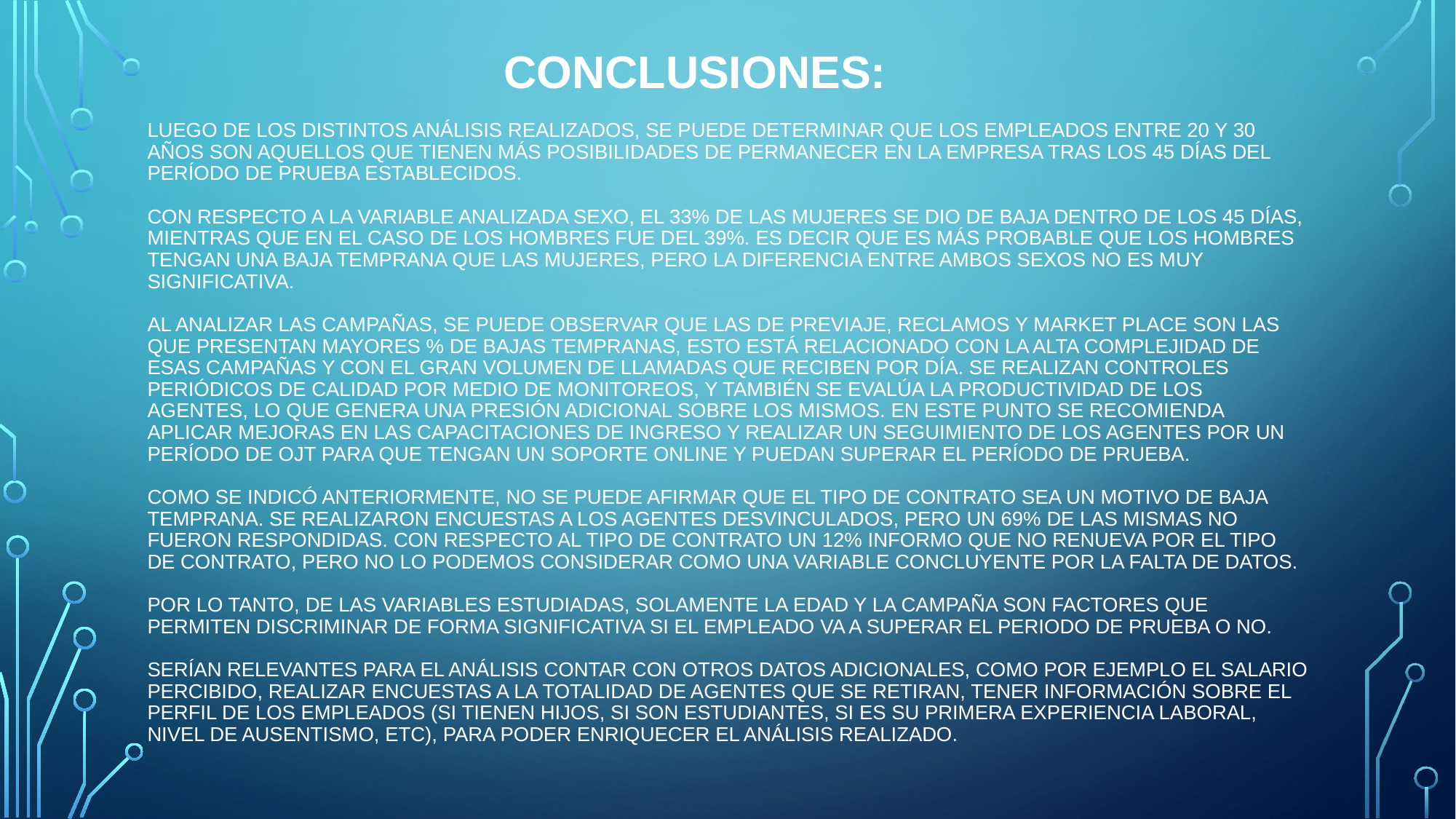

# CONCLUSIONES: Luego de los distintos análisis realizados, se puede determinar que los empleados entre 20 y 30 años son aquellos que tienen más posibilidades de permanecer en la empresa tras los 45 días del período de prueba establecidos. Con respecto a la variable analizada sexo, el 33% de las mujeres se dio de baja dentro de los 45 días, mientras que en el caso de los hombres fue del 39%. Es decir que es más probable que los hombres tengan una baja temprana que las mujeres, pero la diferencia entre ambos sexos no es muy significativa. Al analizar las campañas, se puede observar que las de Previaje, Reclamos y Market Place son las que presentan mayores % de bajas tempranas, esto está relacionado con la alta complejidad de esas campañas y con el gran volumen de llamadas que reciben por día. Se realizan controles periódicos de calidad por medio de monitoreos, y también se evalúa la productividad de los agentes, lo que genera una presión adicional sobre los mismos. En este punto se recomienda aplicar mejoras en las capacitaciones de ingreso y realizar un seguimiento de los agentes por un período de OJT para que tengan un soporte online y puedan superar el período de prueba. Como se indicó anteriormente, no se puede afirmar que el Tipo de Contrato sea un motivo de Baja Temprana. Se realizaron encuestas a los agentes desvinculados, pero un 69% de las mismas no fueron respondidas. Con respecto al tipo de contrato un 12% informo que no renueva por el tipo de contrato, pero no lo podemos considerar como una variable concluyente por la falta de datos. Por lo tanto, de las variables estudiadas, solamente la edad y la campaña son factores que permiten discriminar de forma significativa si el empleado va a superar el periodo de prueba o no. Serían relevantes para el análisis contar con otros datos adicionales, como por ejemplo el salario percibido, realizar encuestas a la totalidad de agentes que se retiran, tener información sobre el perfil de los empleados (si tienen hijos, si son estudiantes, si es su primera experiencia laboral, nivel de ausentismo, etc), para poder enriquecer el análisis realizado.